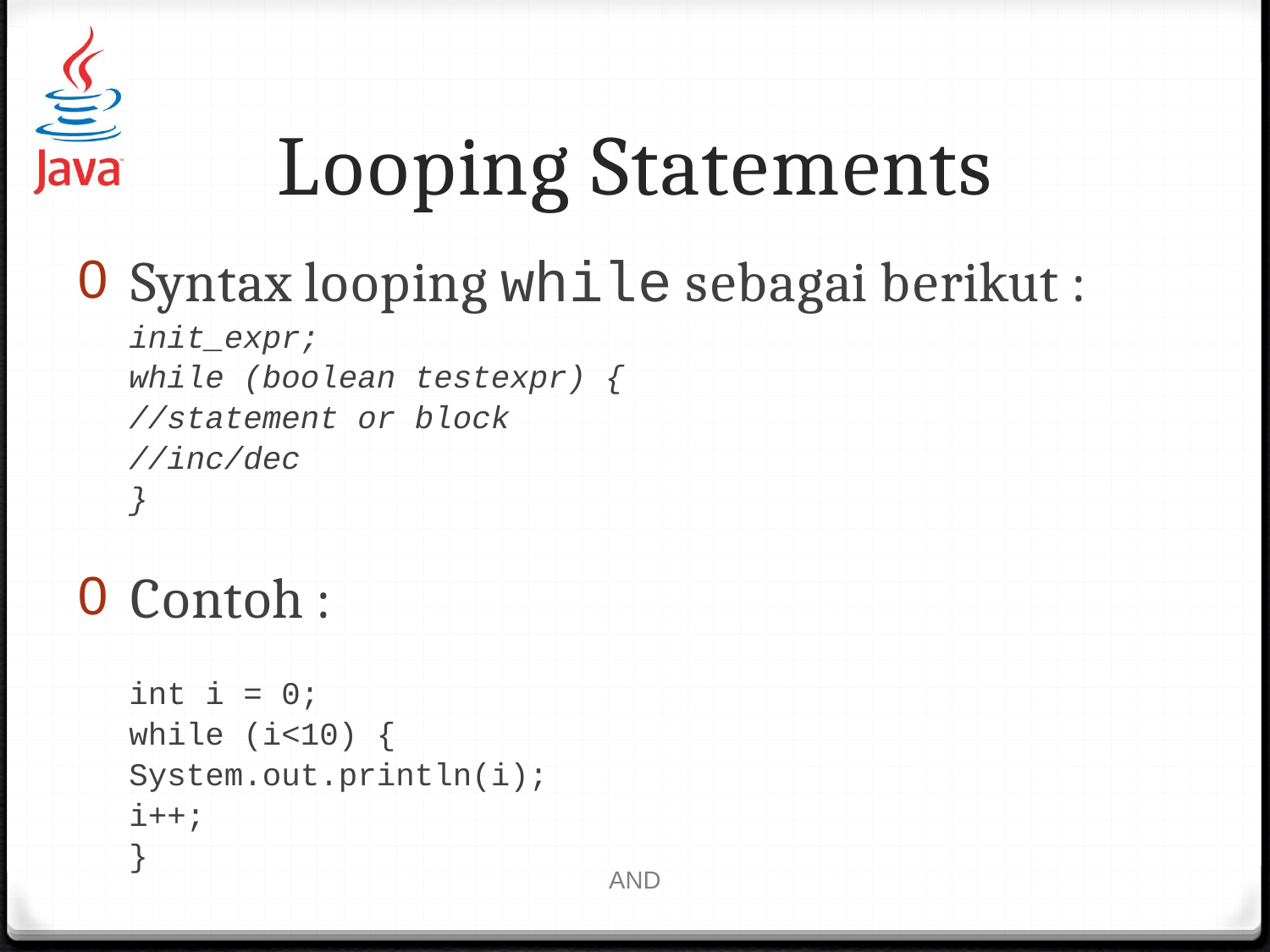

# Looping Statements
Syntax looping while sebagai berikut :
	init_expr;
	while (boolean testexpr) {
			//statement or block
			//inc/dec
	}

Contoh :

	int i = 0;
	while (i<10) {
			System.out.println(i);
			i++;
	}
AND